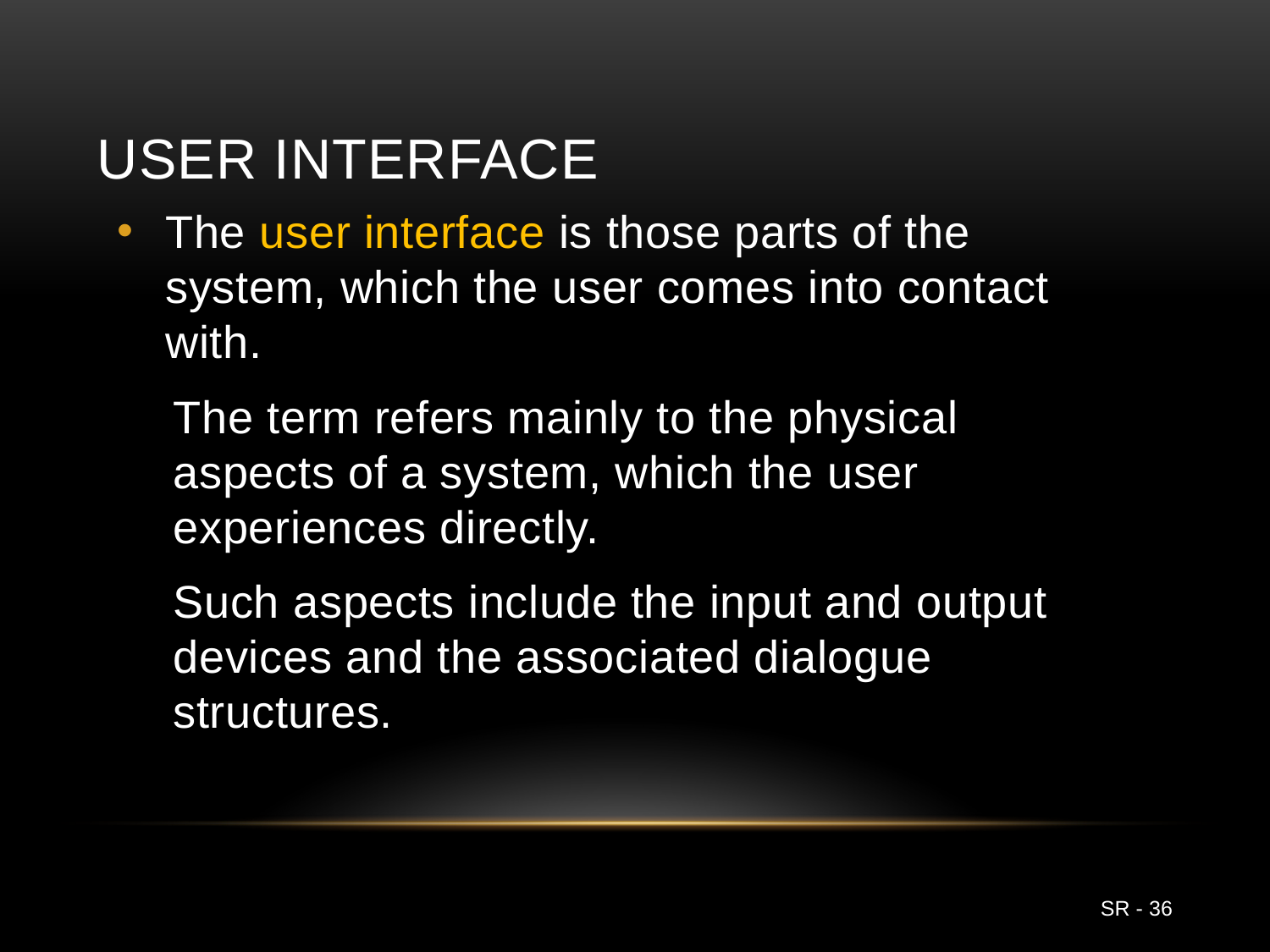

# User Interface
The user interface is those parts of the system, which the user comes into contact with.
The term refers mainly to the physical aspects of a system, which the user experiences directly.
Such aspects include the input and output devices and the associated dialogue structures.
SR - 36